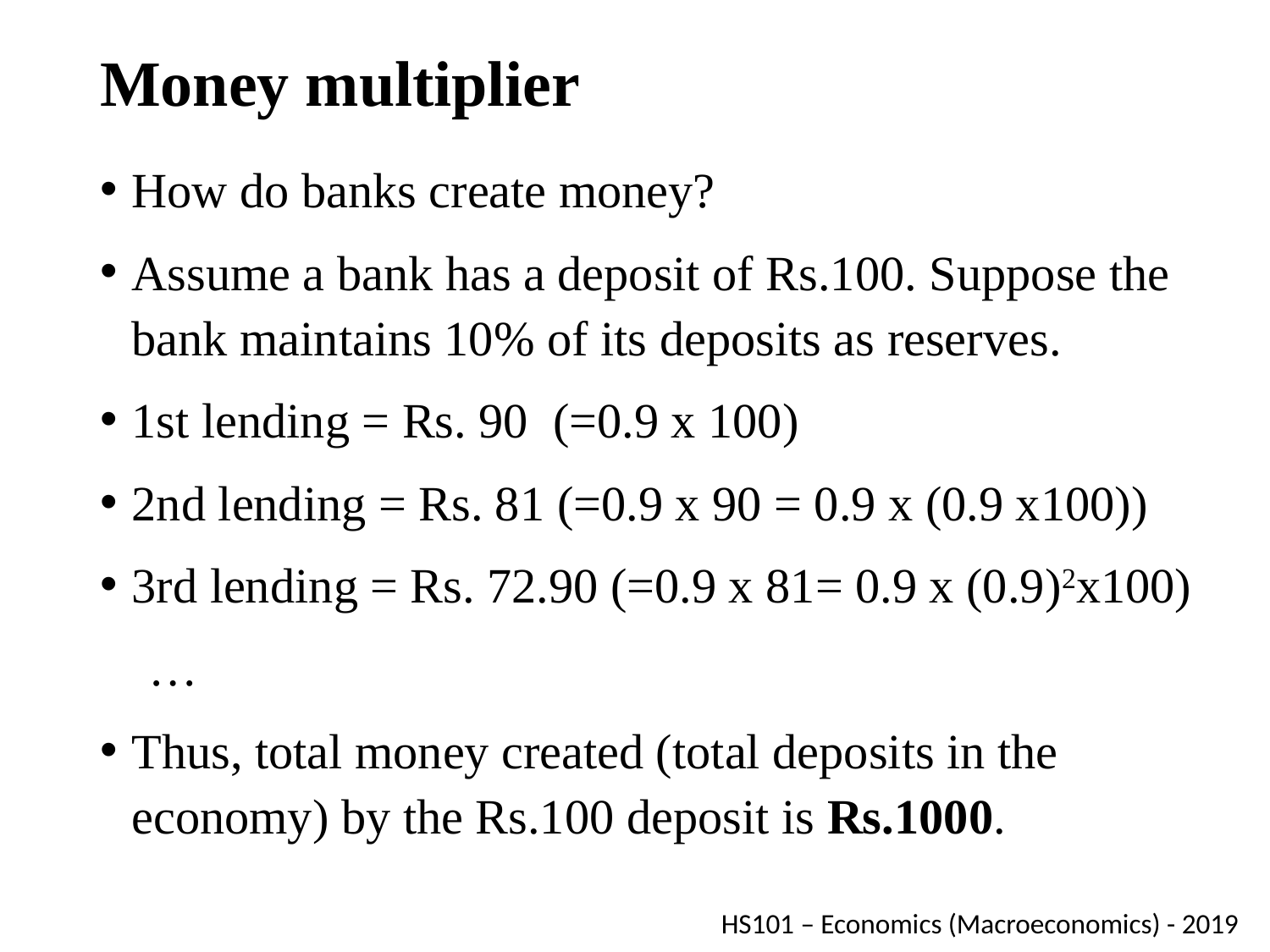

# Money multiplier
How do banks create money?
Assume a bank has a deposit of Rs.100. Suppose the bank maintains 10% of its deposits as reserves.
1st lending = Rs. 90  (=0.9 x 100)
2nd lending = Rs. 81 (=0.9 x 90 = 0.9 x (0.9 x100))
3rd lending = Rs. 72.90 (=0.9 x 81= 0.9 x (0.9)2x100)
    …
Thus, total money created (total deposits in the economy) by the Rs.100 deposit is Rs.1000.

HS101 – Economics (Macroeconomics) - 2019